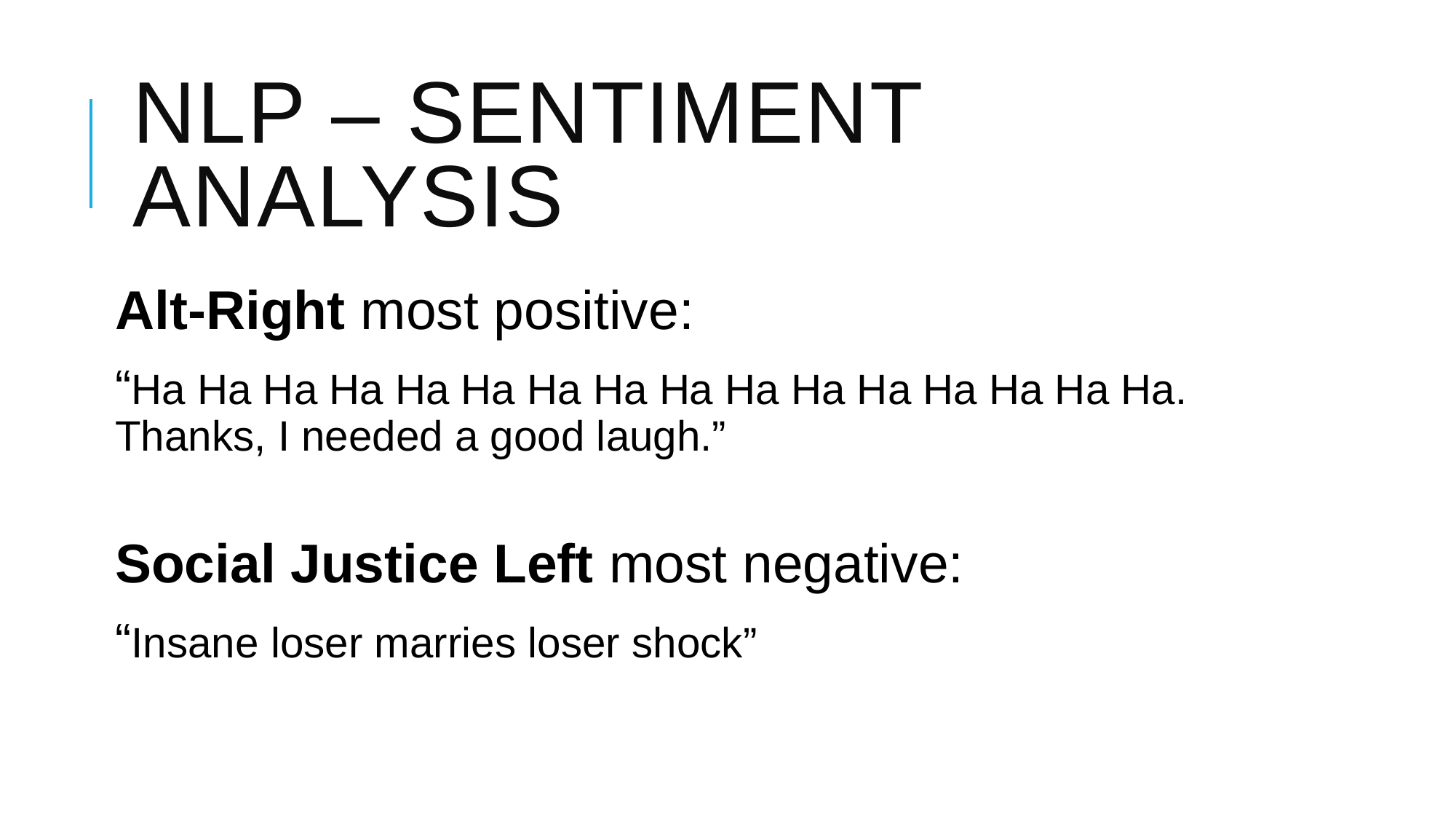

# NLP – Sentiment Analysis
Alt-Right most positive:
“Ha Ha Ha Ha Ha Ha Ha Ha Ha Ha Ha Ha Ha Ha Ha Ha. Thanks, I needed a good laugh.”

Social Justice Left most negative:
“Insane loser marries loser shock”